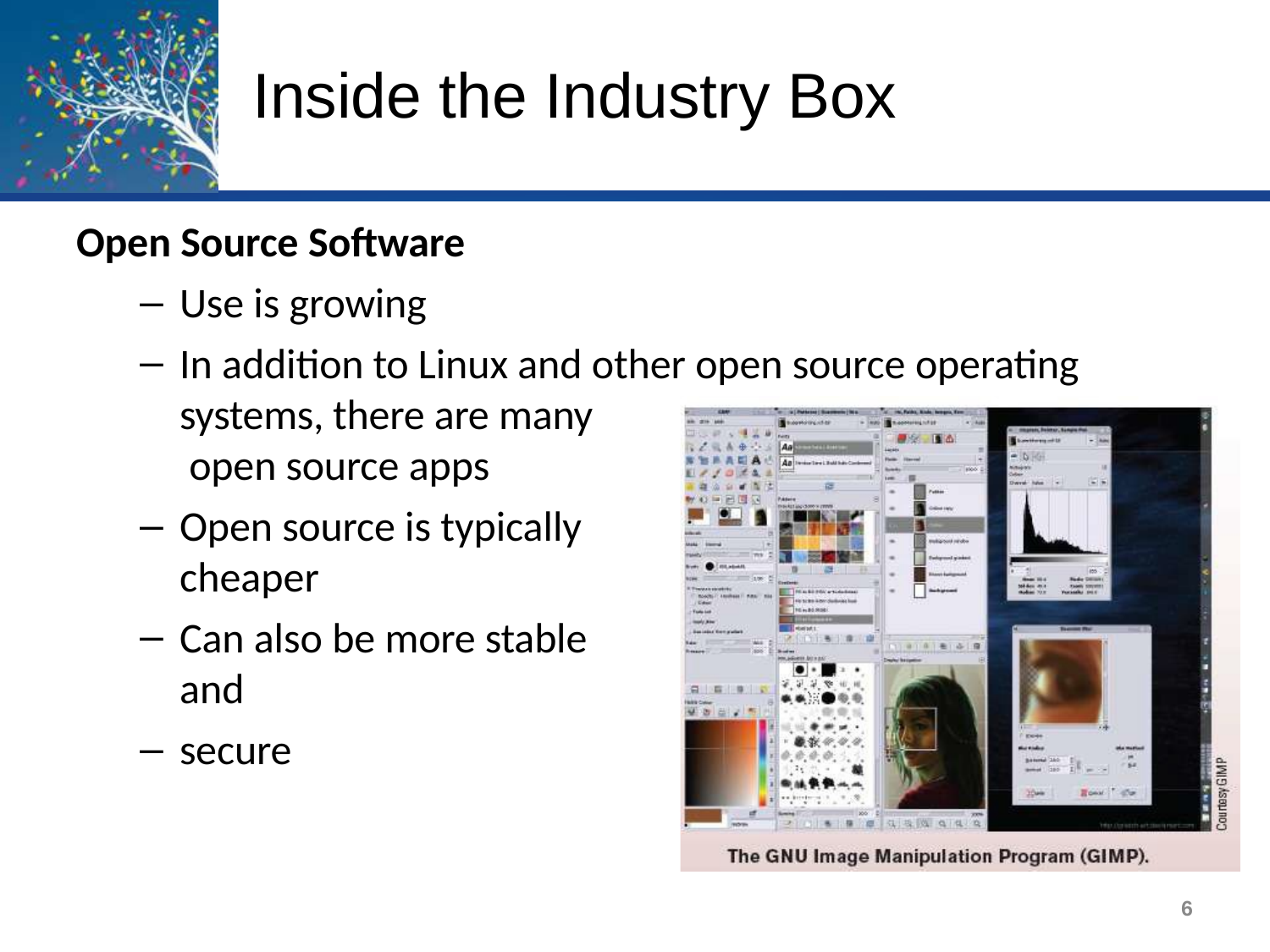

# Inside the Industry Box
Open Source Software
Use is growing
In addition to Linux and other open source operating
systems, there are many  open source apps
Open source is typically
cheaper
Can also be more stable and
secure

6